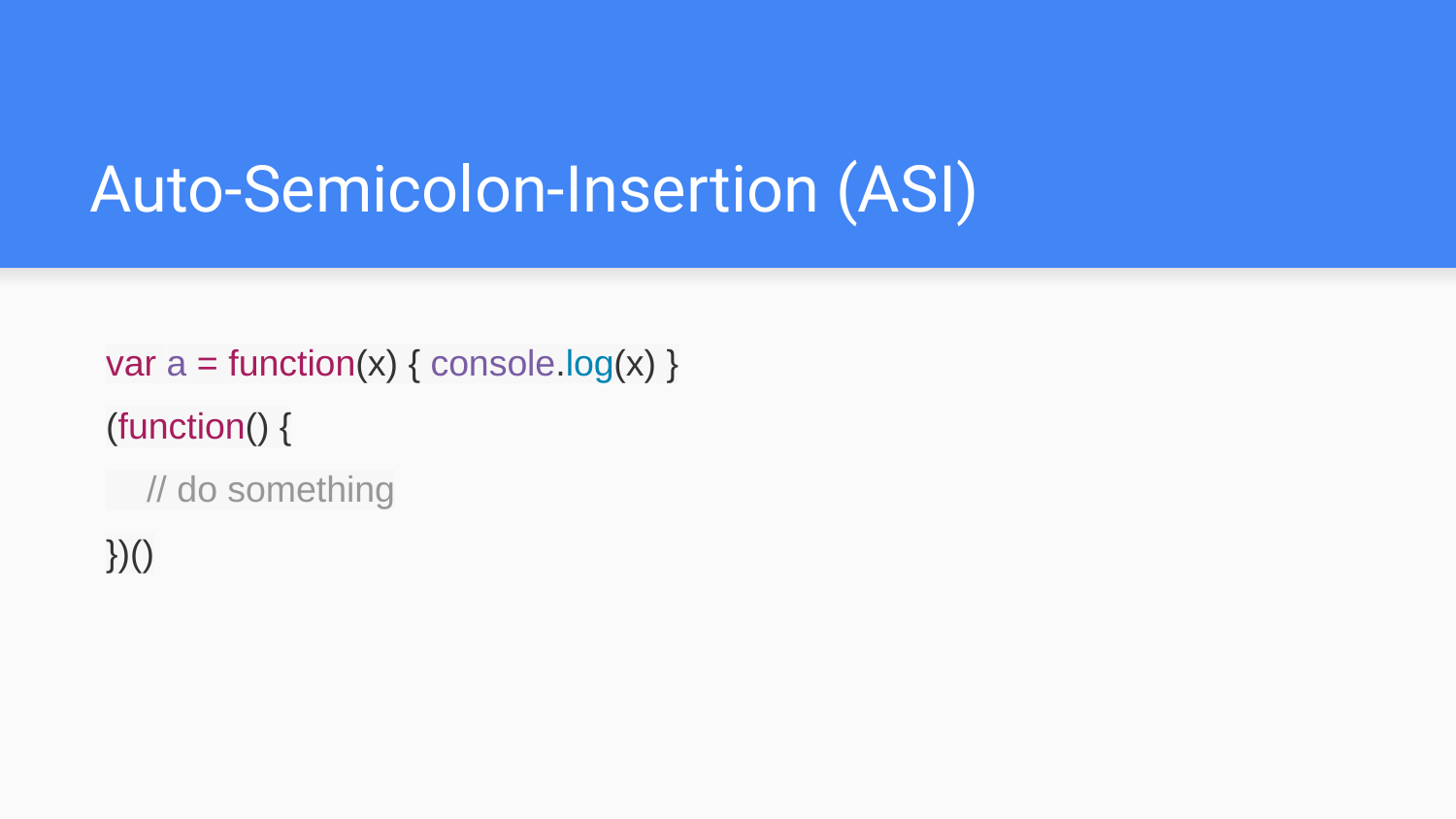

# Auto-Semicolon-Insertion (ASI)
var a = function(x) { console.log(x) }
(function() {
    // do something
})()